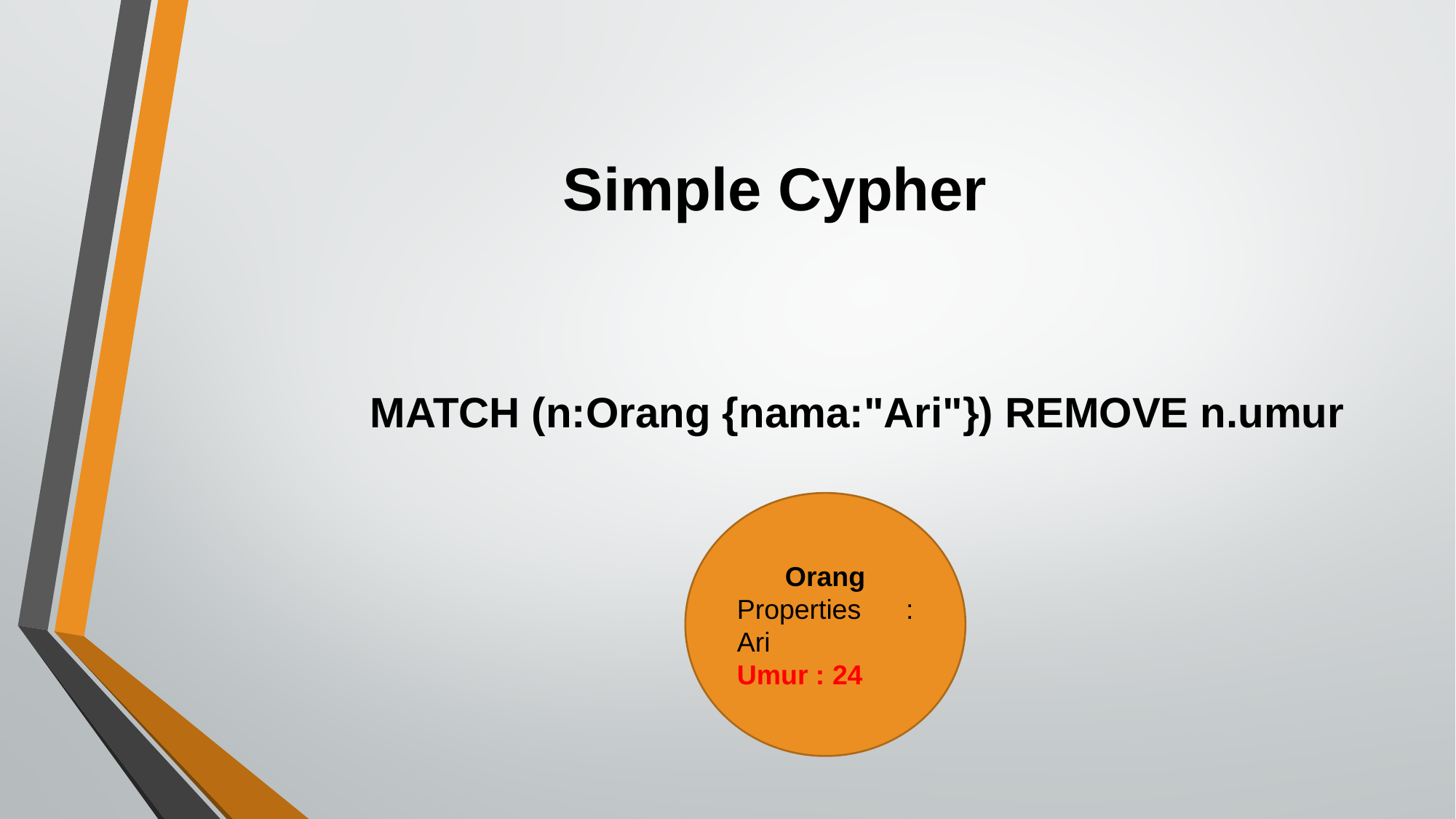

# Simple Cypher
MATCH (n:Orang {nama:"Ari"}) REMOVE n.umur
Orang
Properties : Ari
Umur : 24